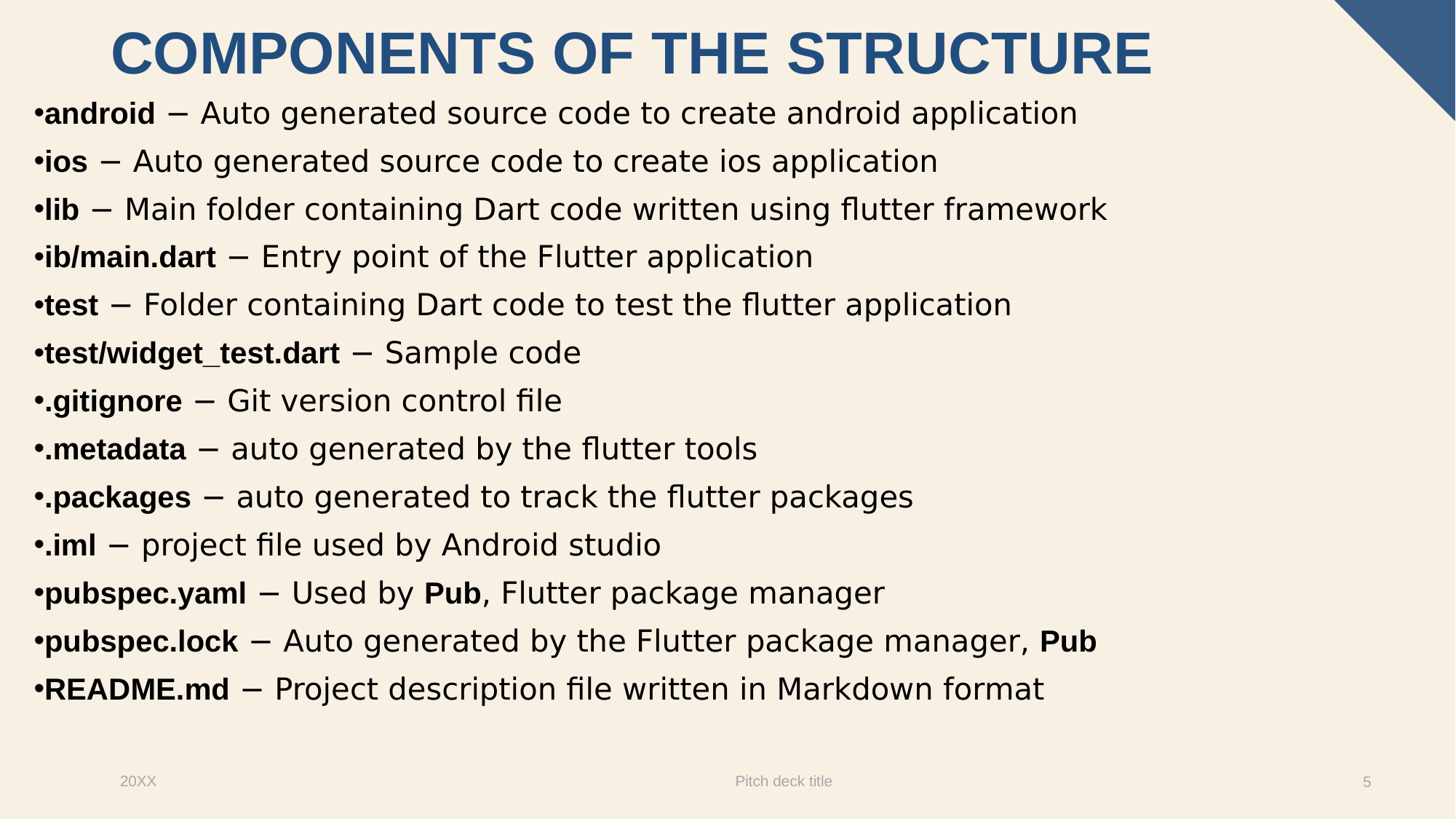

# Components of the structure
android − Auto generated source code to create android application
ios − Auto generated source code to create ios application
lib − Main folder containing Dart code written using flutter framework
ib/main.dart − Entry point of the Flutter application
test − Folder containing Dart code to test the flutter application
test/widget_test.dart − Sample code
.gitignore − Git version control file
.metadata − auto generated by the flutter tools
.packages − auto generated to track the flutter packages
.iml − project file used by Android studio
pubspec.yaml − Used by Pub, Flutter package manager
pubspec.lock − Auto generated by the Flutter package manager, Pub
README.md − Project description file written in Markdown format
Pitch deck title
20XX
5